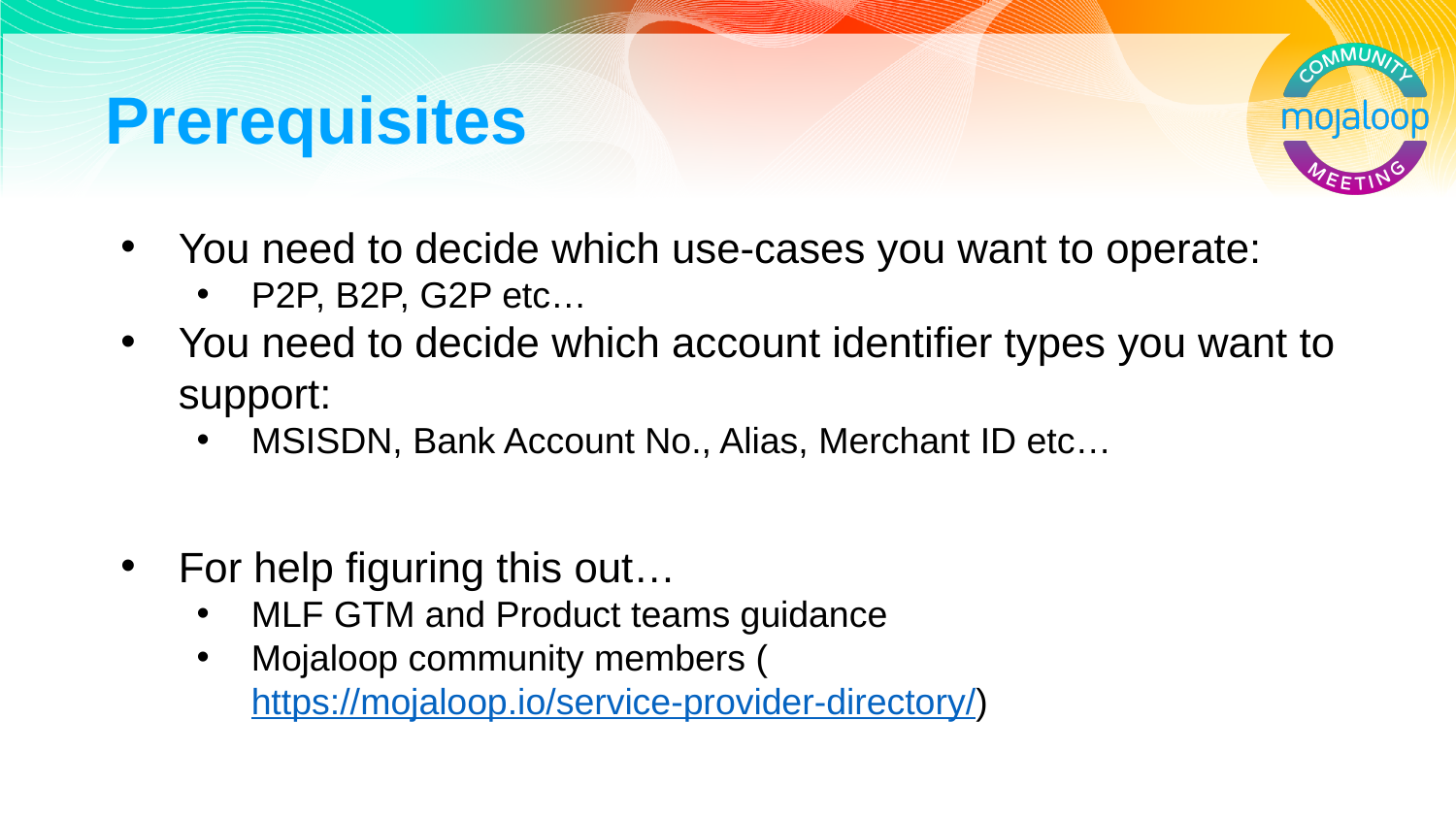

# Prerequisites
You need to decide which use-cases you want to operate:
P2P, B2P, G2P etc…
You need to decide which account identifier types you want to support:
MSISDN, Bank Account No., Alias, Merchant ID etc…

For help figuring this out…
MLF GTM and Product teams guidance
Mojaloop community members (https://mojaloop.io/service-provider-directory/)